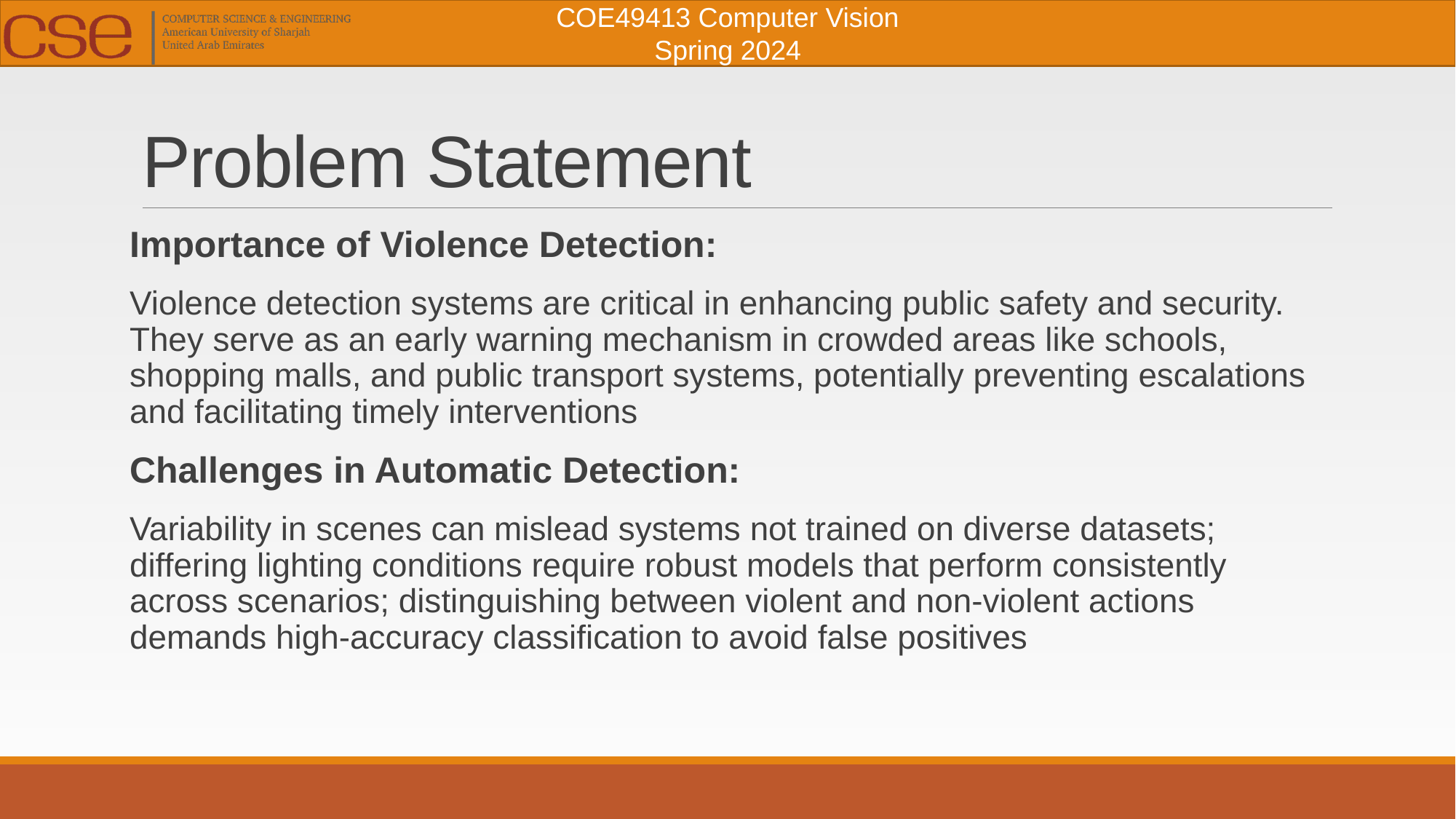

# Problem Statement
Importance of Violence Detection:
Violence detection systems are critical in enhancing public safety and security. They serve as an early warning mechanism in crowded areas like schools, shopping malls, and public transport systems, potentially preventing escalations and facilitating timely interventions
Challenges in Automatic Detection:
Variability in scenes can mislead systems not trained on diverse datasets; differing lighting conditions require robust models that perform consistently across scenarios; distinguishing between violent and non-violent actions demands high-accuracy classification to avoid false positives